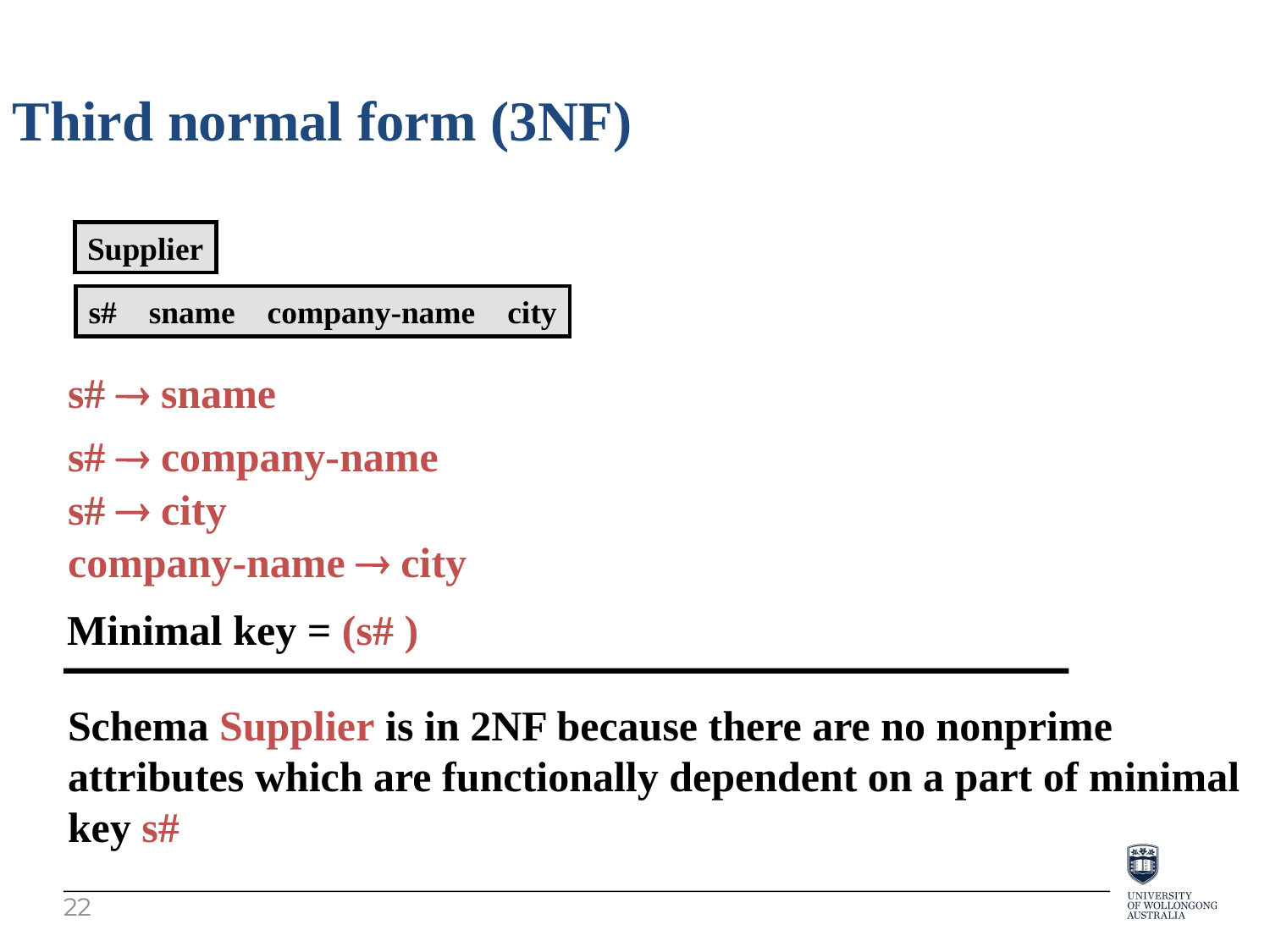

Third normal form (3NF)
Supplier
s#    sname    company-name    city
s# → sname
s# → company-name
s# → city
company-name → city
Minimal key = (s# )

Schema Supplier is in 2NF because there are no nonprime attributes which are functionally dependent on a part of minimal key s#
22